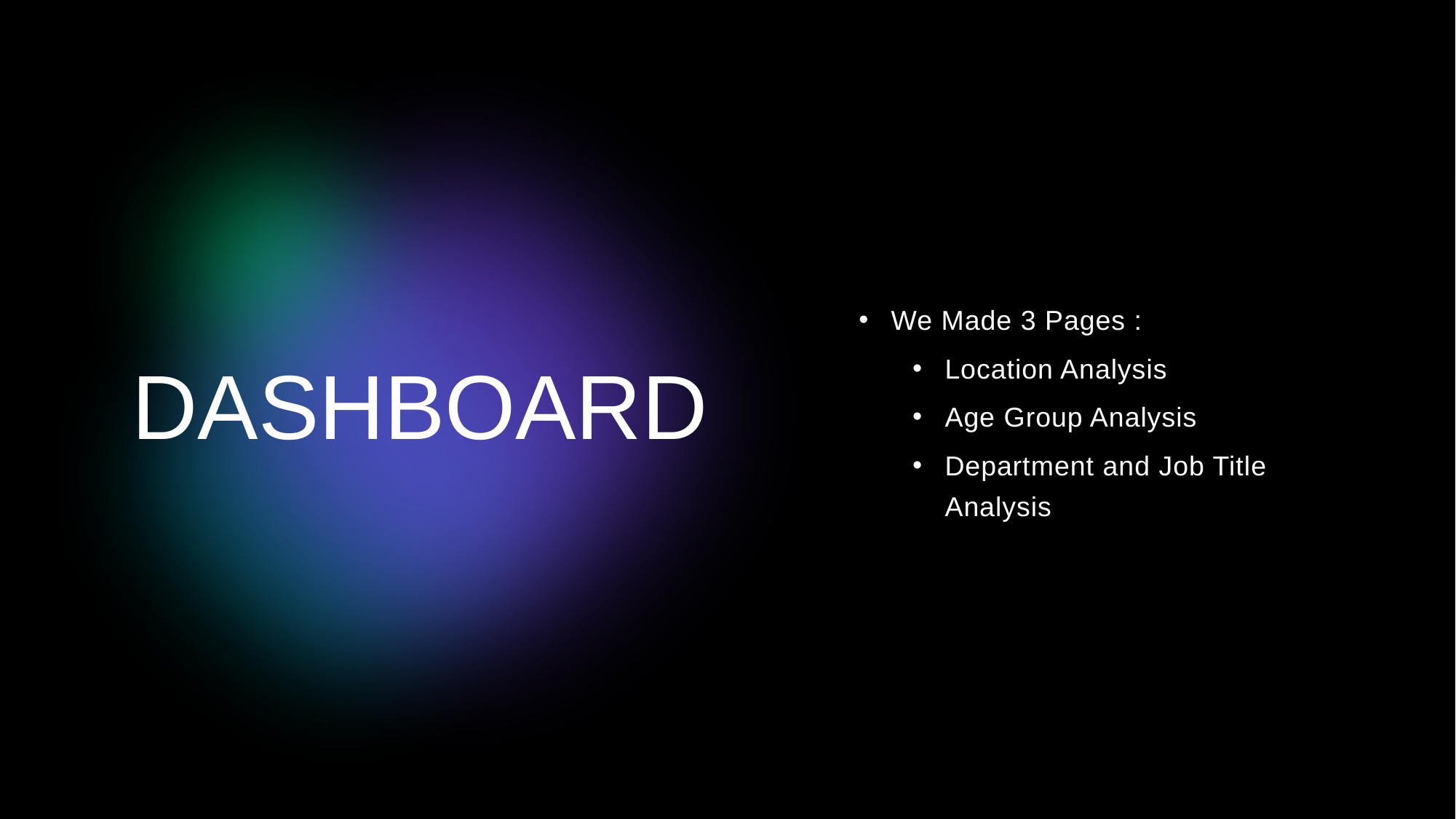

We Made 3 Pages :
Location Analysis
Age Group Analysis
Department and Job Title Analysis
# DASHBOARD